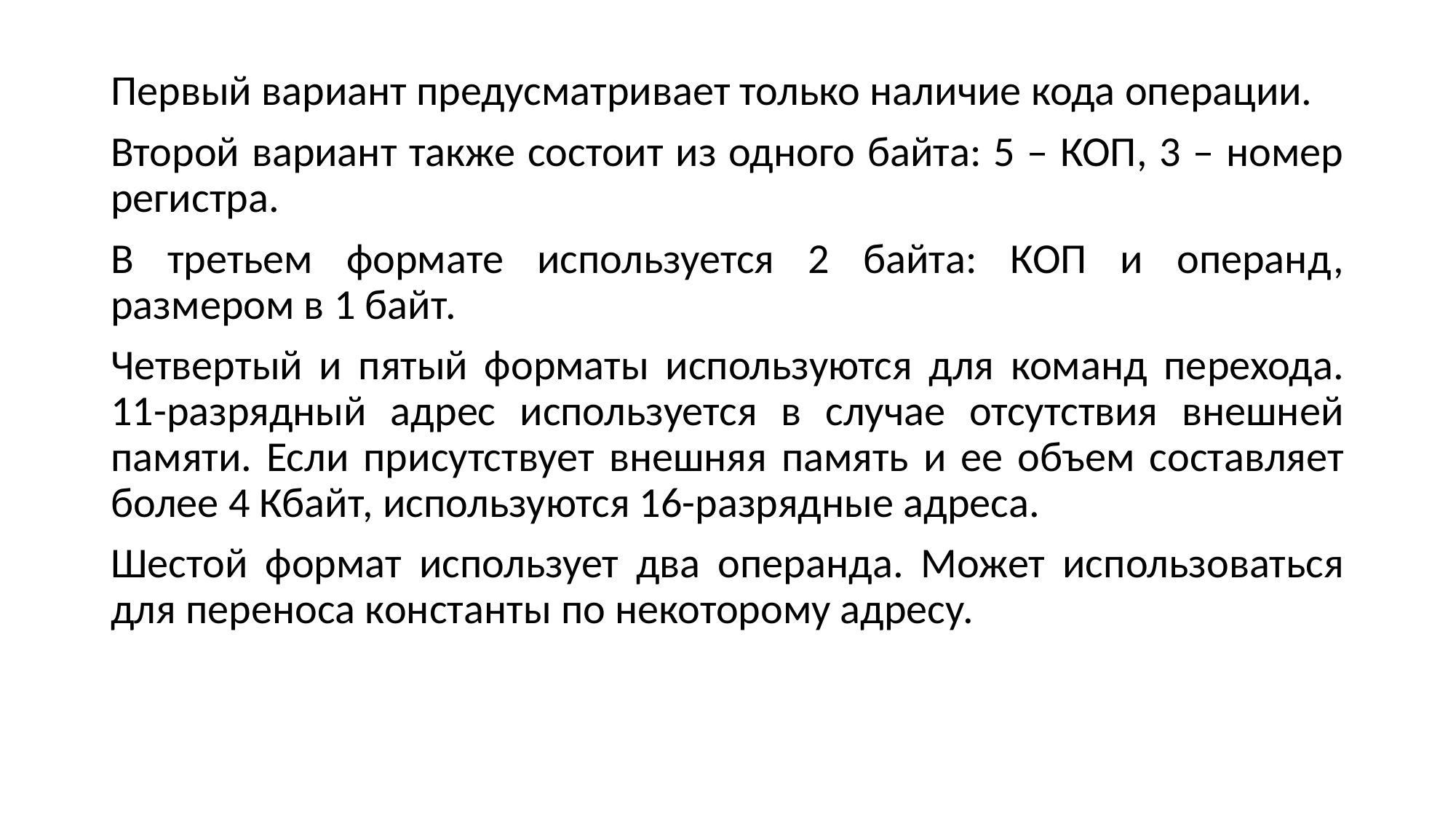

Первый вариант предусматривает только наличие кода операции.
Второй вариант также состоит из одного байта: 5 – КОП, 3 – номер регистра.
В третьем формате используется 2 байта: КОП и операнд, размером в 1 байт.
Четвертый и пятый форматы используются для команд перехода. 11-разрядный адрес используется в случае отсутствия внешней памяти. Если присутствует внешняя память и ее объем составляет более 4 Кбайт, используются 16-разрядные адреса.
Шестой формат использует два операнда. Может использоваться для переноса константы по некоторому адресу.